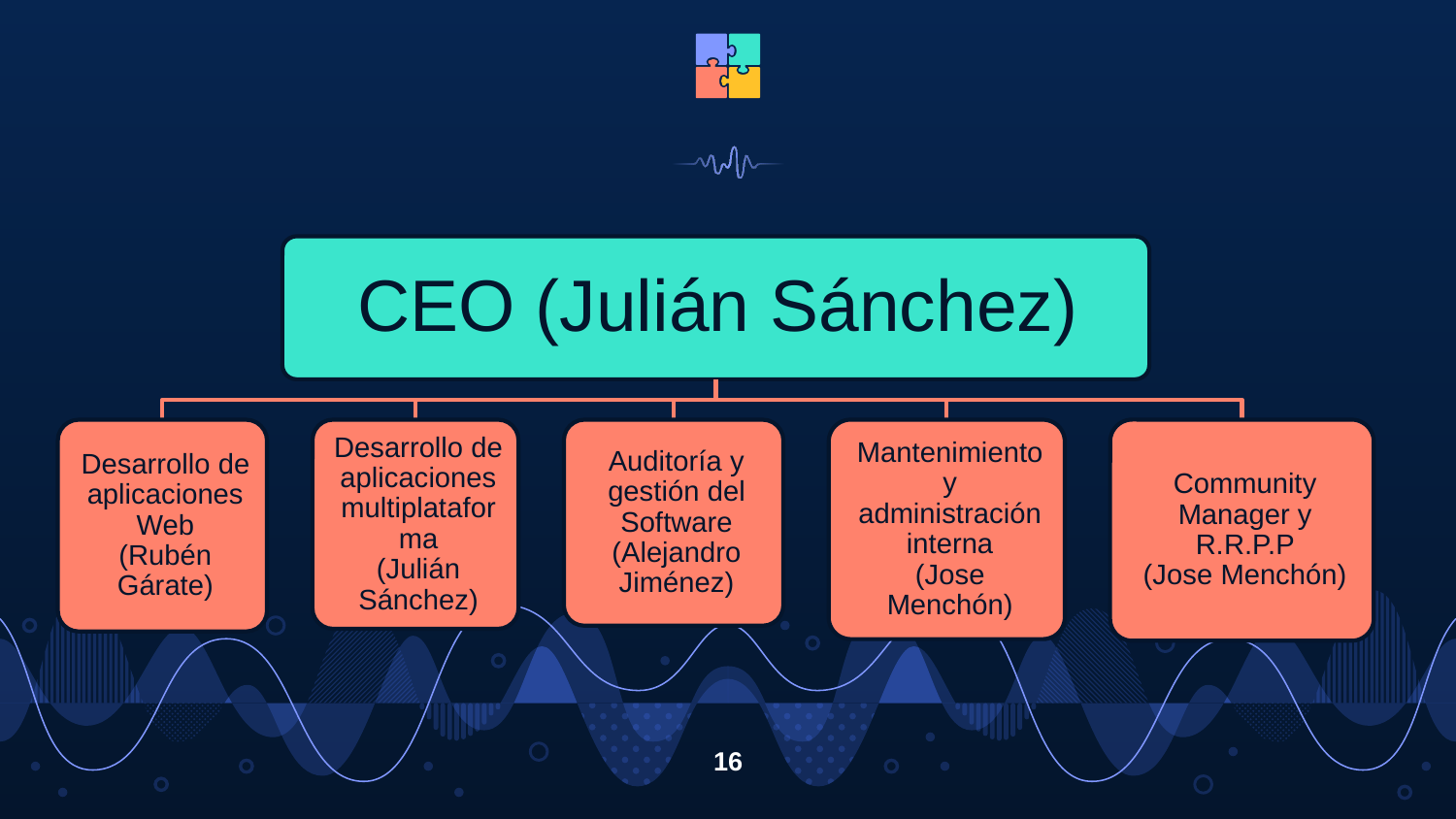

CEO (Julián Sánchez)
Desarrollo de aplicaciones Web
(Rubén Gárate)
Desarrollo de aplicaciones multiplataforma
(Julián Sánchez)
Auditoría y gestión del Software
(Alejandro Jiménez)
Mantenimiento y administración interna
(Jose Menchón)
Community Manager y R.R.P.P
(Jose Menchón)
16